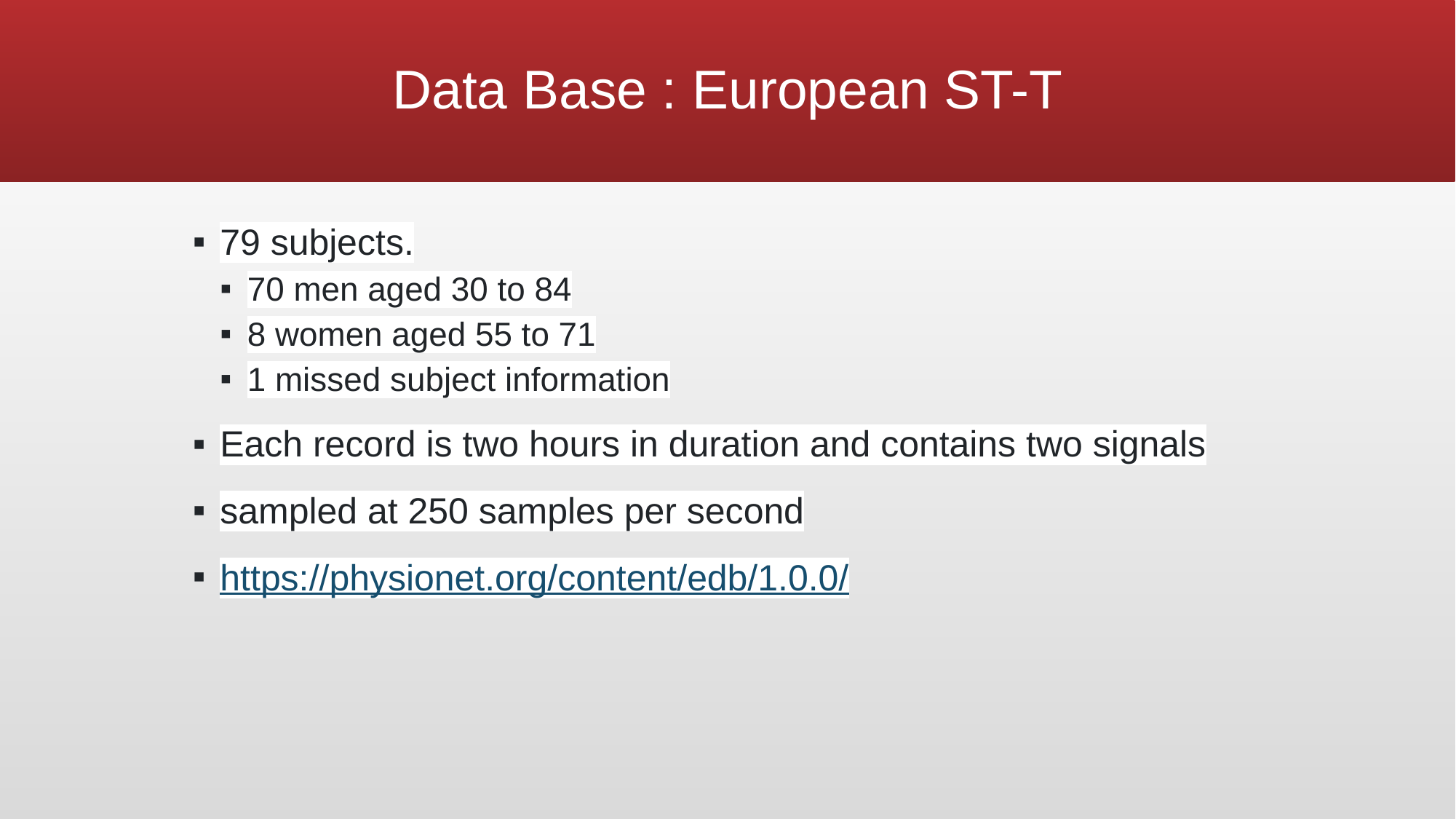

# Data Base : European ST-T
79 subjects.
70 men aged 30 to 84
8 women aged 55 to 71
1 missed subject information
Each record is two hours in duration and contains two signals
sampled at 250 samples per second
https://physionet.org/content/edb/1.0.0/